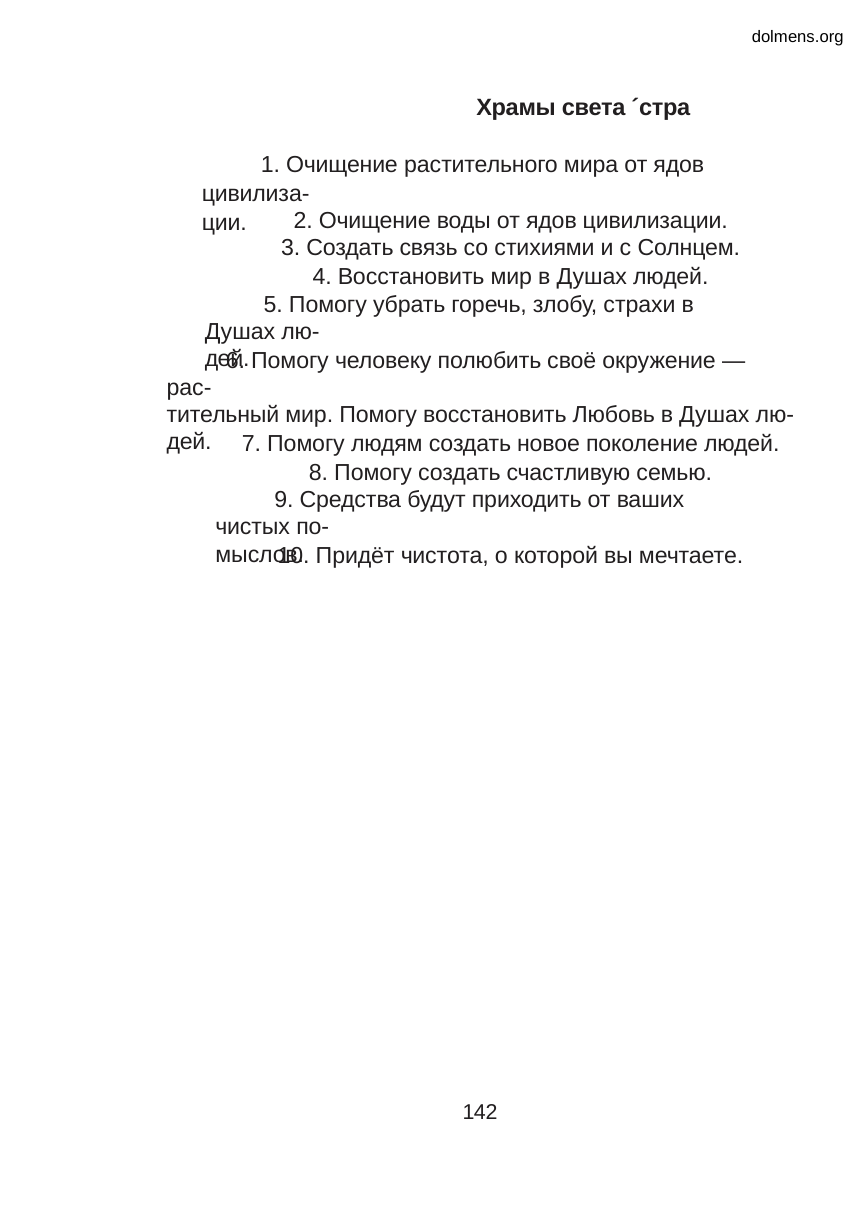

dolmens.org

Храмы света ´стра

1. Очищение растительного мира от ядов цивилиза-
ции.

2. Очищение воды от ядов цивилизации.

3. Создать связь со стихиями и с Солнцем.

4. Восстановить мир в Душах людей.

5. Помогу убрать горечь, злобу, страхи в Душах лю-
дей.

6. Помогу человеку полюбить своё окружение — рас-
тительный мир. Помогу восстановить Любовь в Душах лю-
дей.

7. Помогу людям создать новое поколение людей.

8. Помогу создать счастливую семью.

9. Средства будут приходить от ваших чистых по-
мыслов.

10. Придёт чистота, о которой вы мечтаете.

142